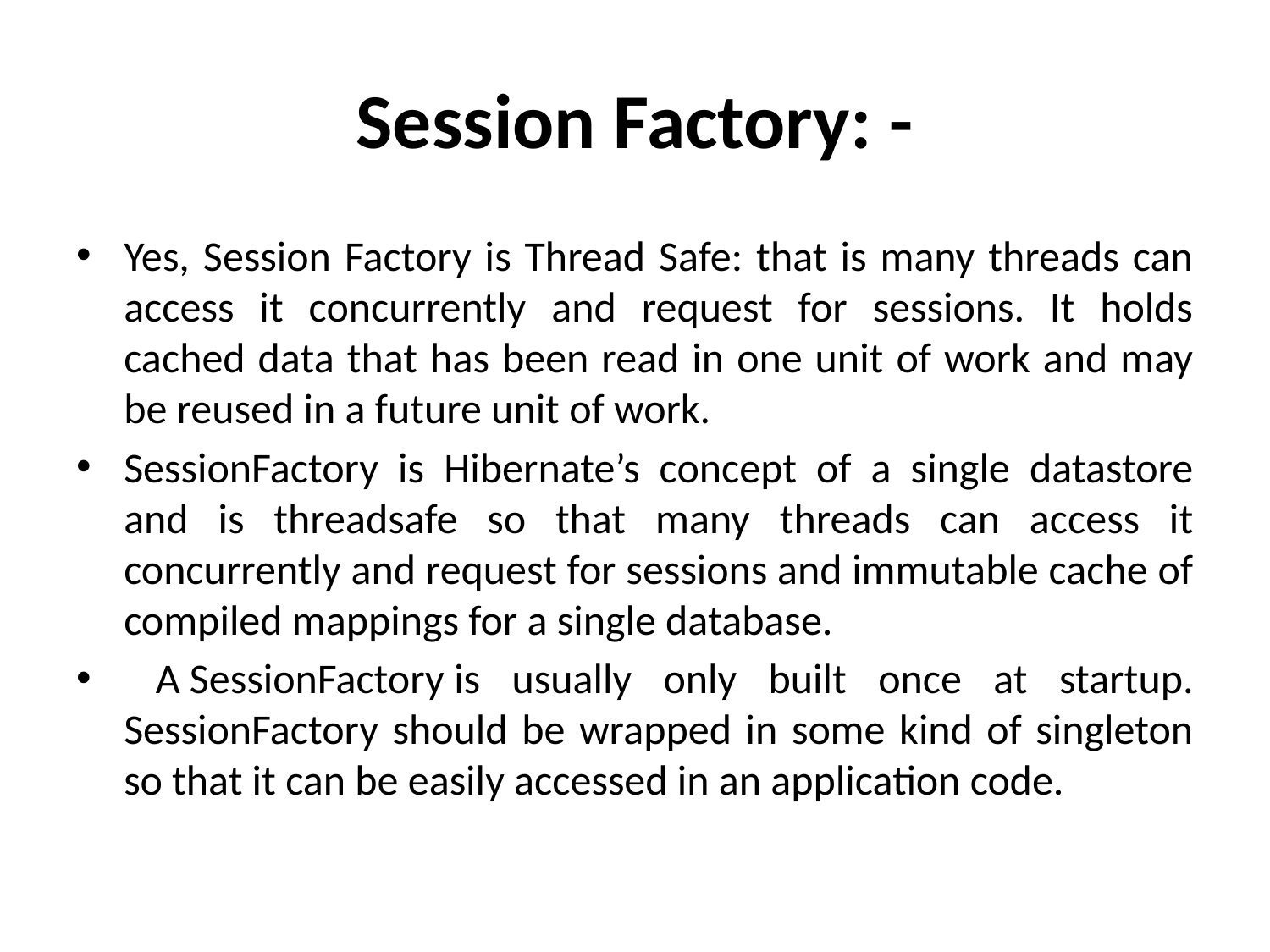

# Session Factory: -
Yes, Session Factory is Thread Safe: that is many threads can access it concurrently and request for sessions. It holds cached data that has been read in one unit of work and may be reused in a future unit of work.
SessionFactory is Hibernate’s concept of a single datastore and is threadsafe so that many threads can access it concurrently and request for sessions and immutable cache of compiled mappings for a single database.
 A SessionFactory is usually only built once at startup. SessionFactory should be wrapped in some kind of singleton so that it can be easily accessed in an application code.